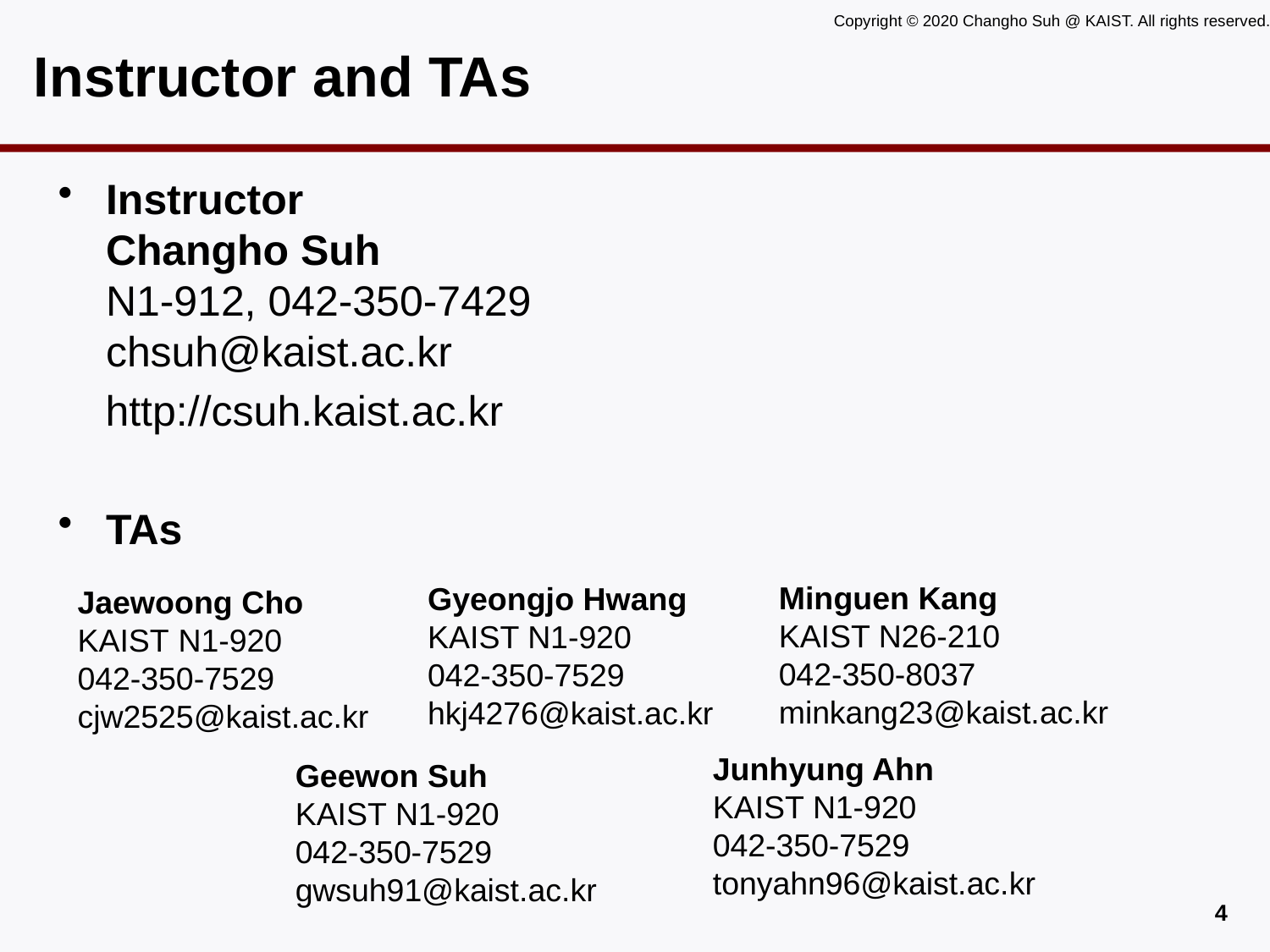

# Instructor and TAs
Instructor
Changho Suh
N1-912, 042-350-7429
chsuh@kaist.ac.kr
    http://csuh.kaist.ac.kr

TAs

Minguen Kang
KAIST N26-210
042-350-8037
minkang23@kaist.ac.kr
Gyeongjo Hwang
KAIST N1-920
042-350-7529
hkj4276@kaist.ac.kr
Jaewoong Cho
KAIST N1-920
042-350-7529
cjw2525@kaist.ac.kr
Junhyung Ahn
KAIST N1-920
042-350-7529
tonyahn96@kaist.ac.kr
Geewon Suh
KAIST N1-920
042-350-7529
gwsuh91@kaist.ac.kr
4